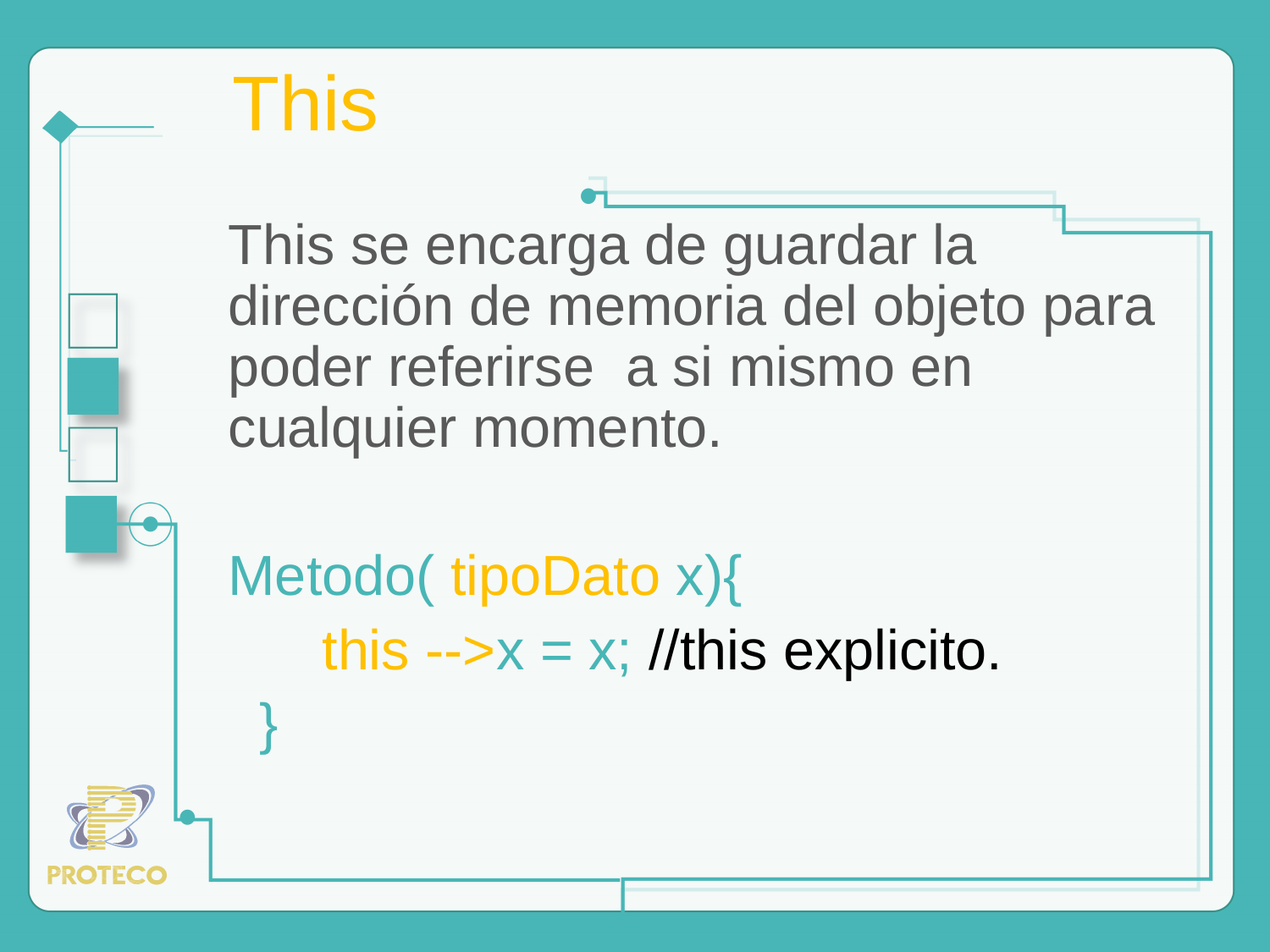

# This
This se encarga de guardar la dirección de memoria del objeto para poder referirse  a si mismo en cualquier momento.

Metodo( tipoDato x){
      this -->x = x; //this explicito.
  }